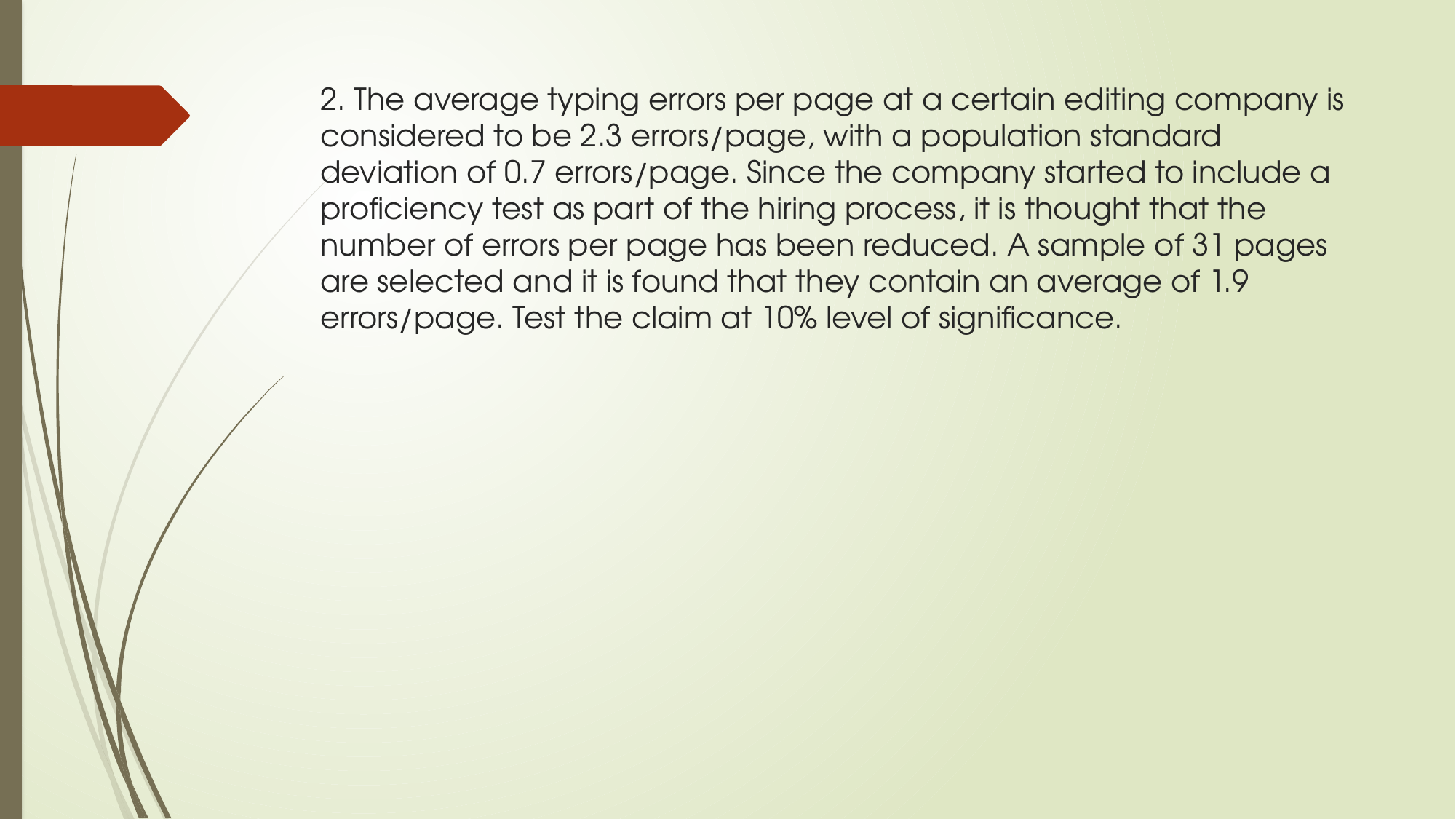

# 2. The average typing errors per page at a certain editing company is considered to be 2.3 errors/page, with a population standard deviation of 0.7 errors/page. Since the company started to include a proficiency test as part of the hiring process, it is thought that the number of errors per page has been reduced. A sample of 31 pages are selected and it is found that they contain an average of 1.9 errors/page. Test the claim at 10% level of significance.